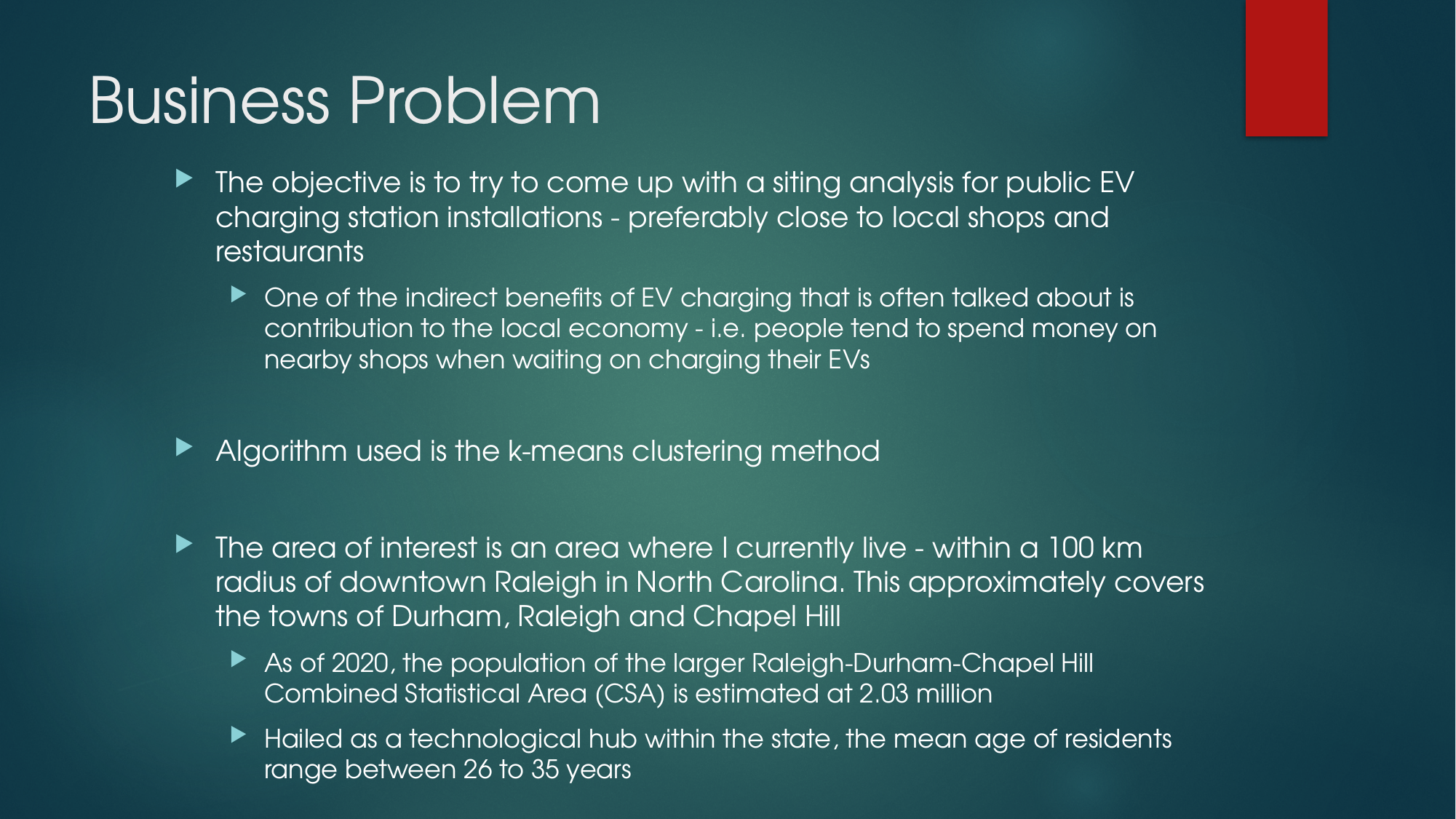

# Business Problem
The objective is to try to come up with a siting analysis for public EV charging station installations - preferably close to local shops and restaurants
One of the indirect benefits of EV charging that is often talked about is contribution to the local economy - i.e. people tend to spend money on nearby shops when waiting on charging their EVs

Algorithm used is the k-means clustering method

The area of interest is an area where I currently live - within a 100 km radius of downtown Raleigh in North Carolina. This approximately covers the towns of Durham, Raleigh and Chapel Hill
As of 2020, the population of the larger Raleigh-Durham-Chapel Hill Combined Statistical Area (CSA) is estimated at 2.03 million
Hailed as a technological hub within the state, the mean age of residents range between 26 to 35 years